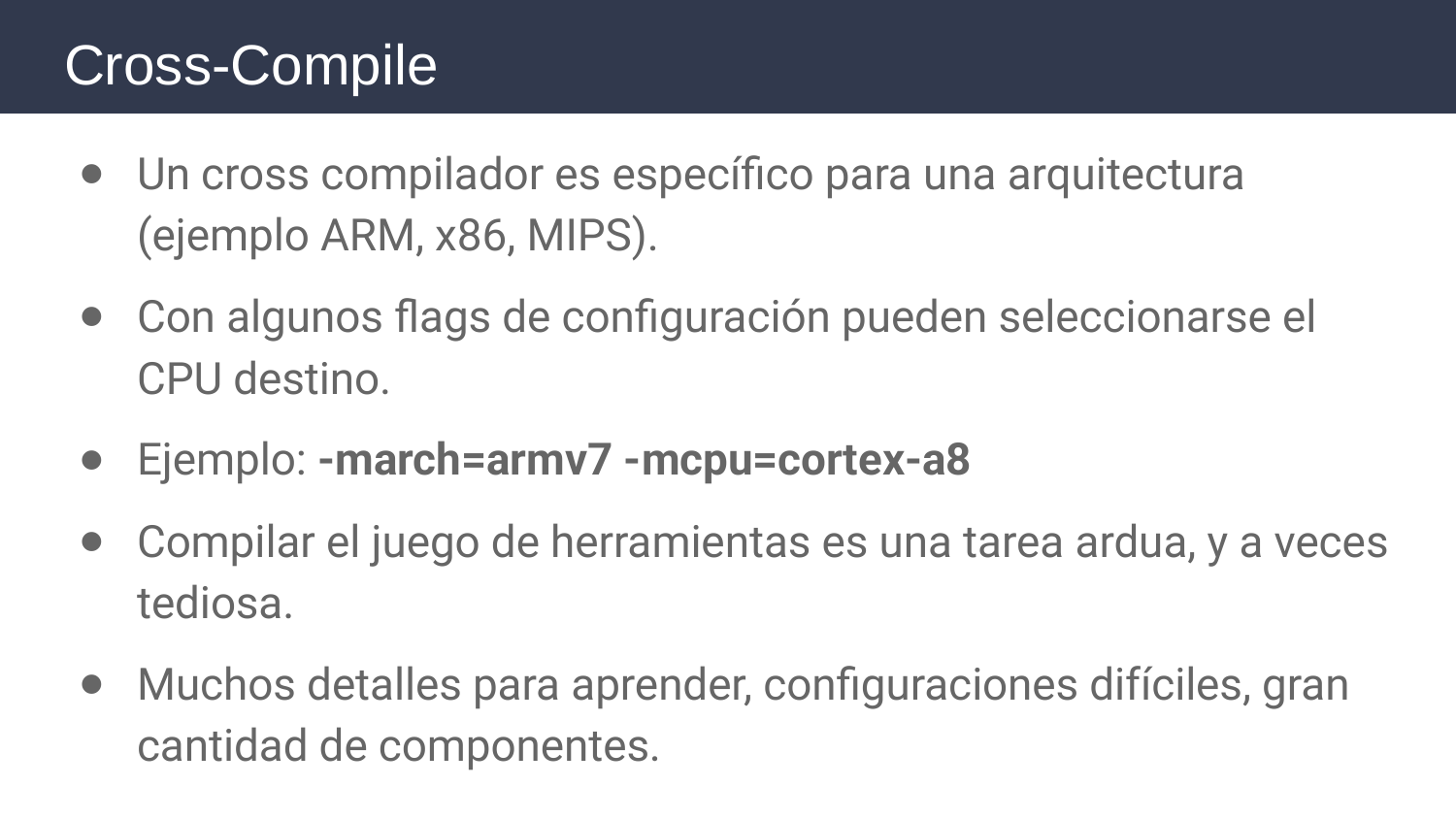

# Cross-Compile

Un cross compilador es específico para una arquitectura (ejemplo ARM, x86, MIPS).
Con algunos flags de configuración pueden seleccionarse el CPU destino.
Ejemplo: -march=armv7 -mcpu=cortex-a8
Compilar el juego de herramientas es una tarea ardua, y a veces tediosa.
Muchos detalles para aprender, configuraciones difíciles, gran cantidad de componentes.